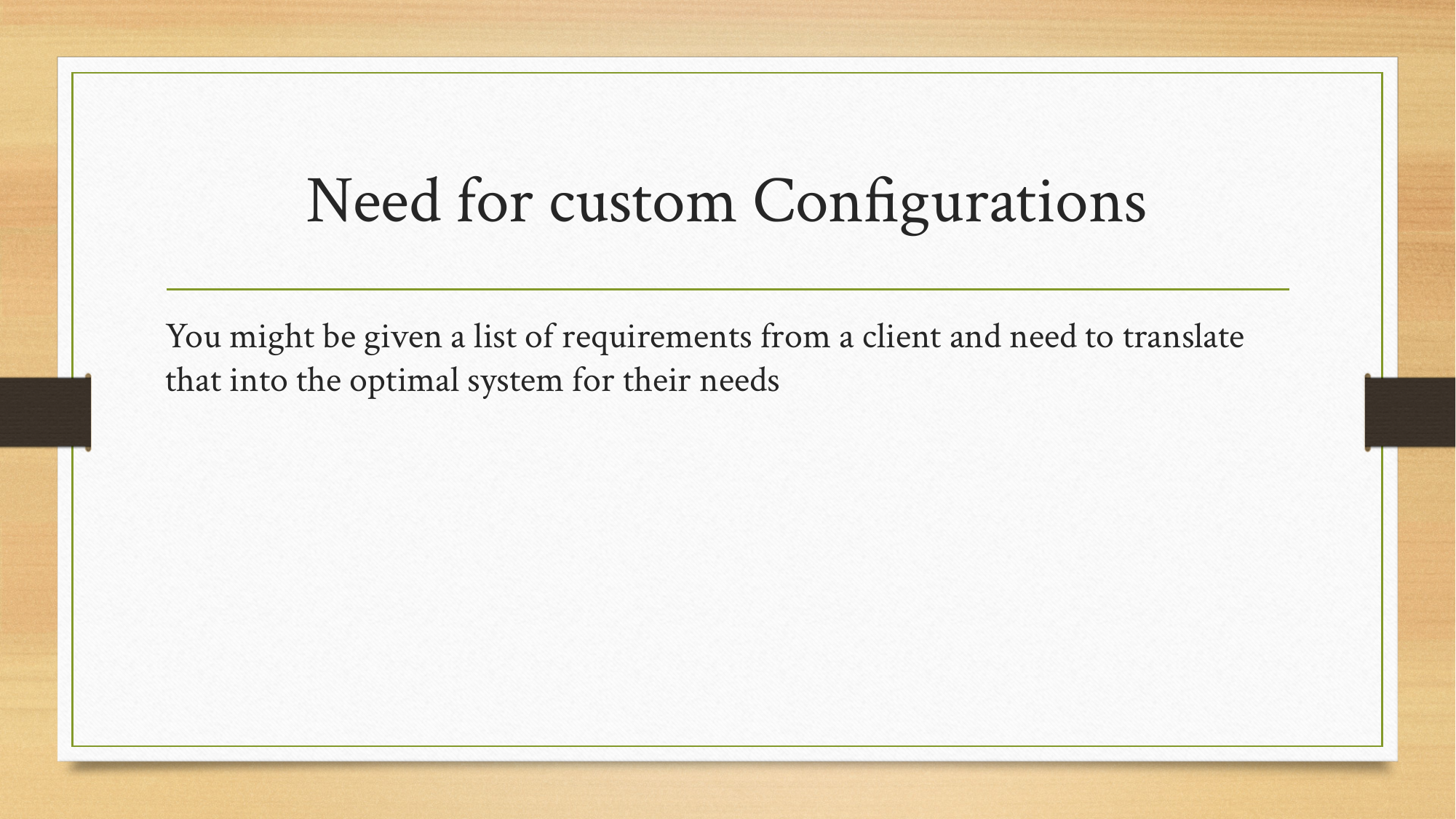

# Need for custom Configurations
You might be given a list of requirements from a client and need to translate that into the optimal system for their needs